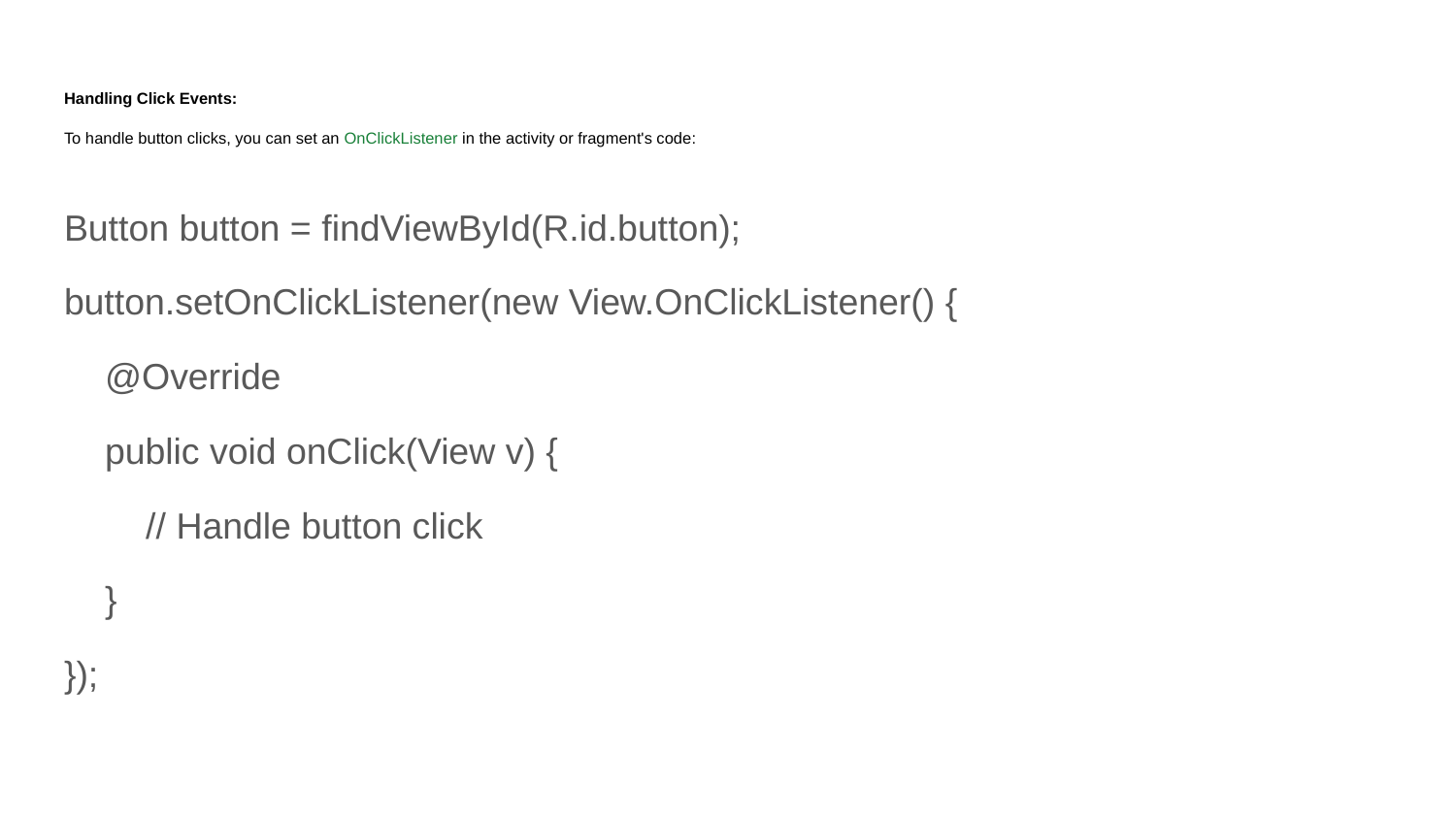

# Handling Click Events:
To handle button clicks, you can set an OnClickListener in the activity or fragment's code:
Button button = findViewById(R.id.button);
button.setOnClickListener(new View.OnClickListener() {
    @Override
    public void onClick(View v) {
        // Handle button click
    }
});